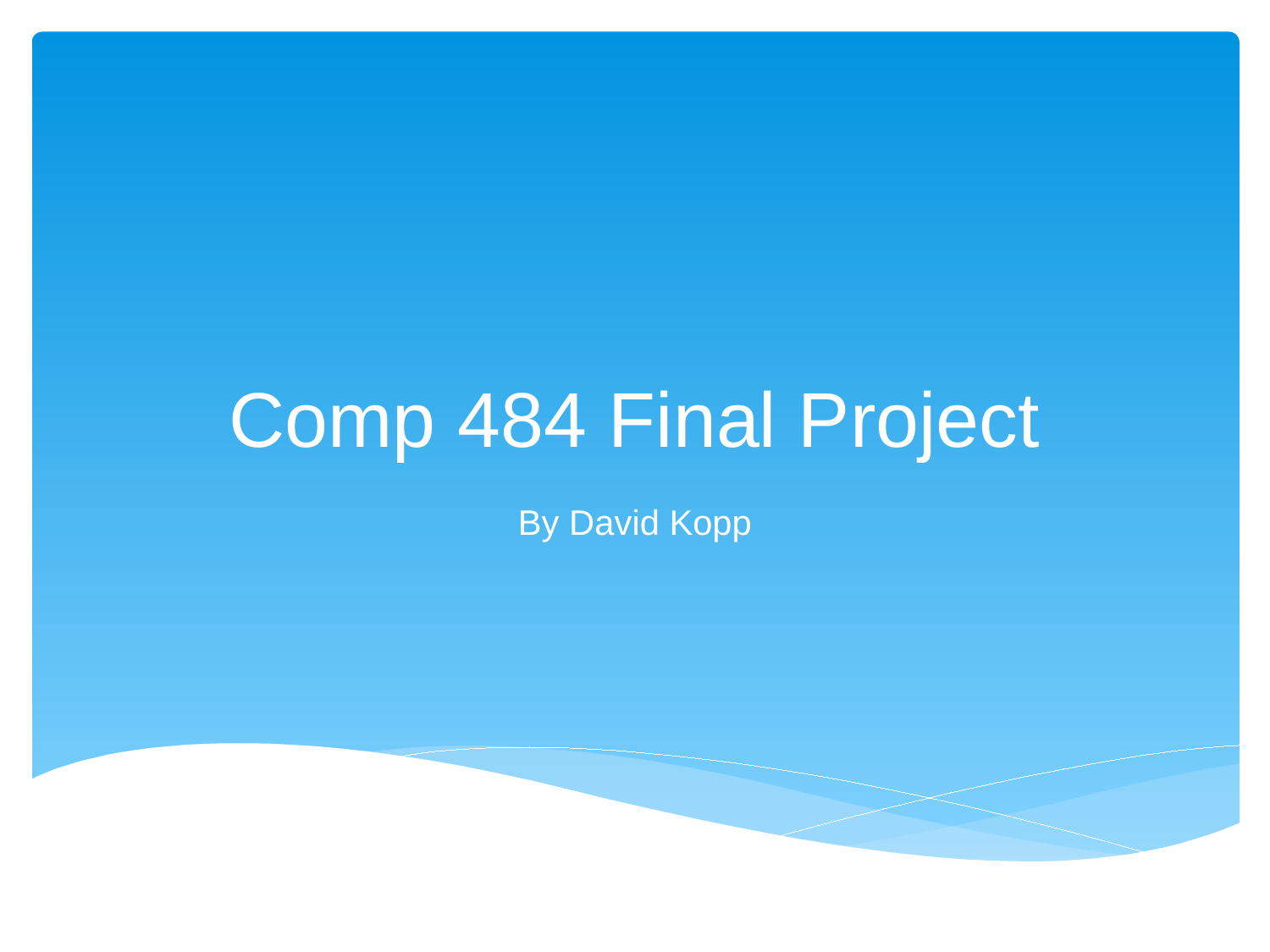

# Comp 484 Final Project
By David Kopp